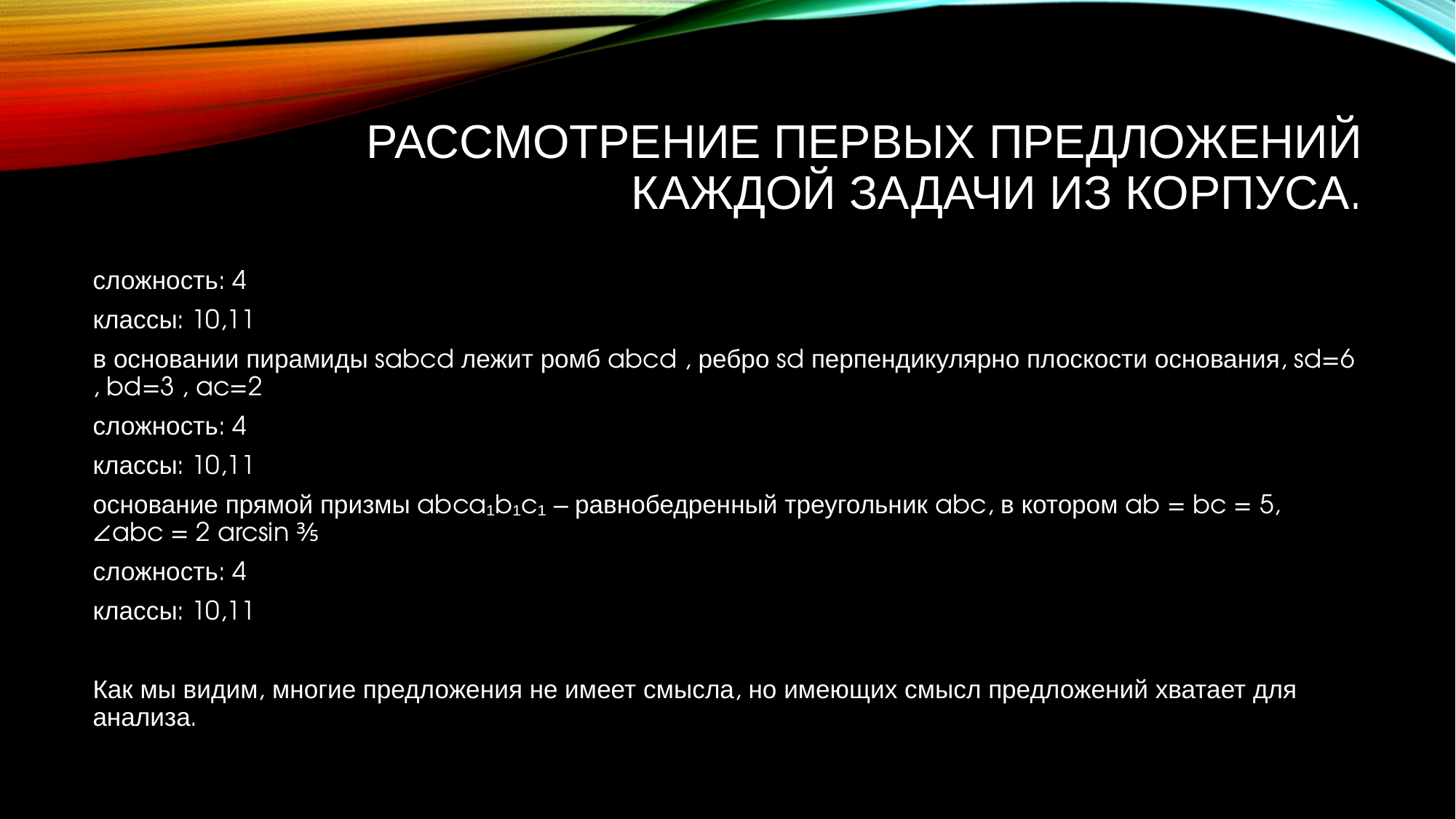

# Рассмотрение первых предложений каждой задачи из корпуса.
сложность: 4
классы: 10,11
в основании пирамиды sabcd лежит ромб abcd , ребро sd перпендикулярно плоскости основания, sd=6 , bd=3 , ac=2
сложность: 4
классы: 10,11
основание прямой призмы abca₁b₁c₁ ─ равнобедренный треугольник abc, в котором ab = bc = 5, ∠abc = 2 arcsin ⅗
сложность: 4
классы: 10,11

Как мы видим, многие предложения не имеет смысла, но имеющих смысл предложений хватает для анализа.